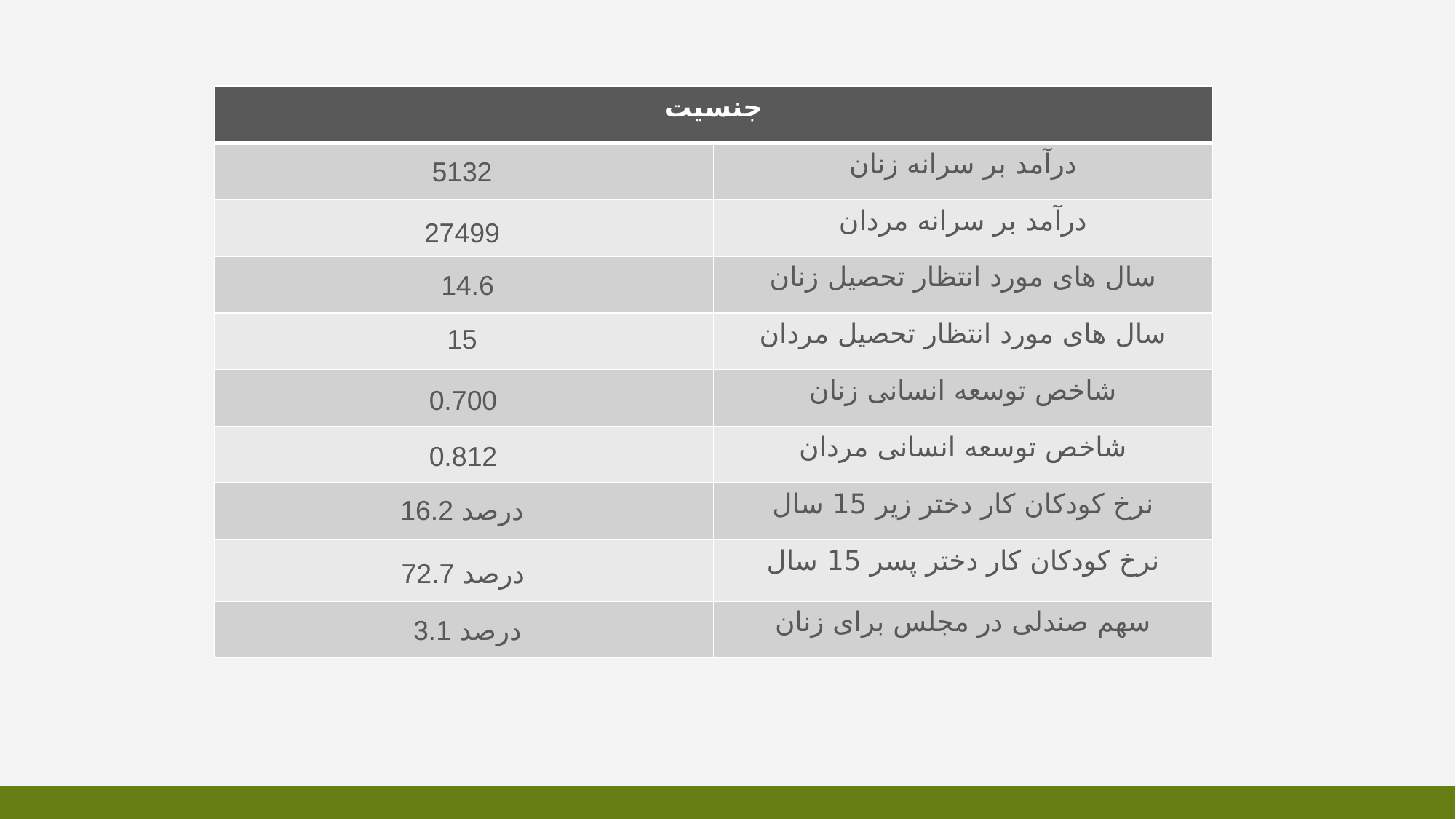

| جنسیت |  |
| --- | --- |
|  | درآمد بر سرانه زنان |
|  | درآمد بر سرانه مردان |
|  | سال های مورد انتظار تحصیل زنان |
|  | سال های مورد انتظار تحصیل مردان |
|  | شاخص توسعه انسانی زنان |
|  | شاخص توسعه انسانی مردان |
|  | نرخ کودکان کار دختر زیر 15 سال |
|  | نرخ کودکان کار دختر پسر 15 سال |
|  | سهم صندلی در مجلس برای زنان |
5132
27499
14.6
15
0.700
0.812
16.2 درصد
72.7 درصد
3.1 درصد